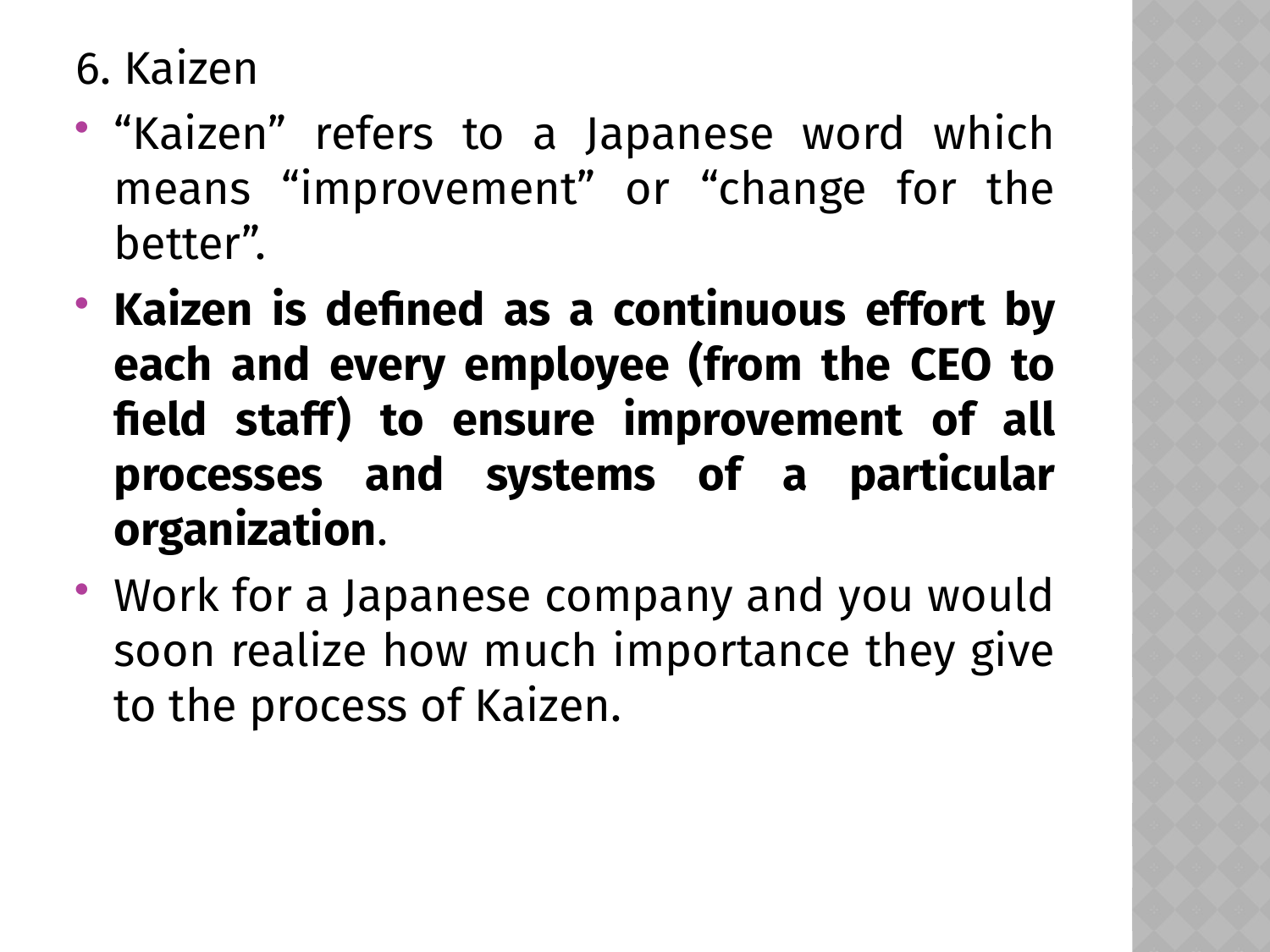

6. Kaizen
“Kaizen” refers to a Japanese word which means “improvement” or “change for the better”.
Kaizen is defined as a continuous effort by each and every employee (from the CEO to field staff) to ensure improvement of all processes and systems of a particular organization.
Work for a Japanese company and you would soon realize how much importance they give to the process of Kaizen.